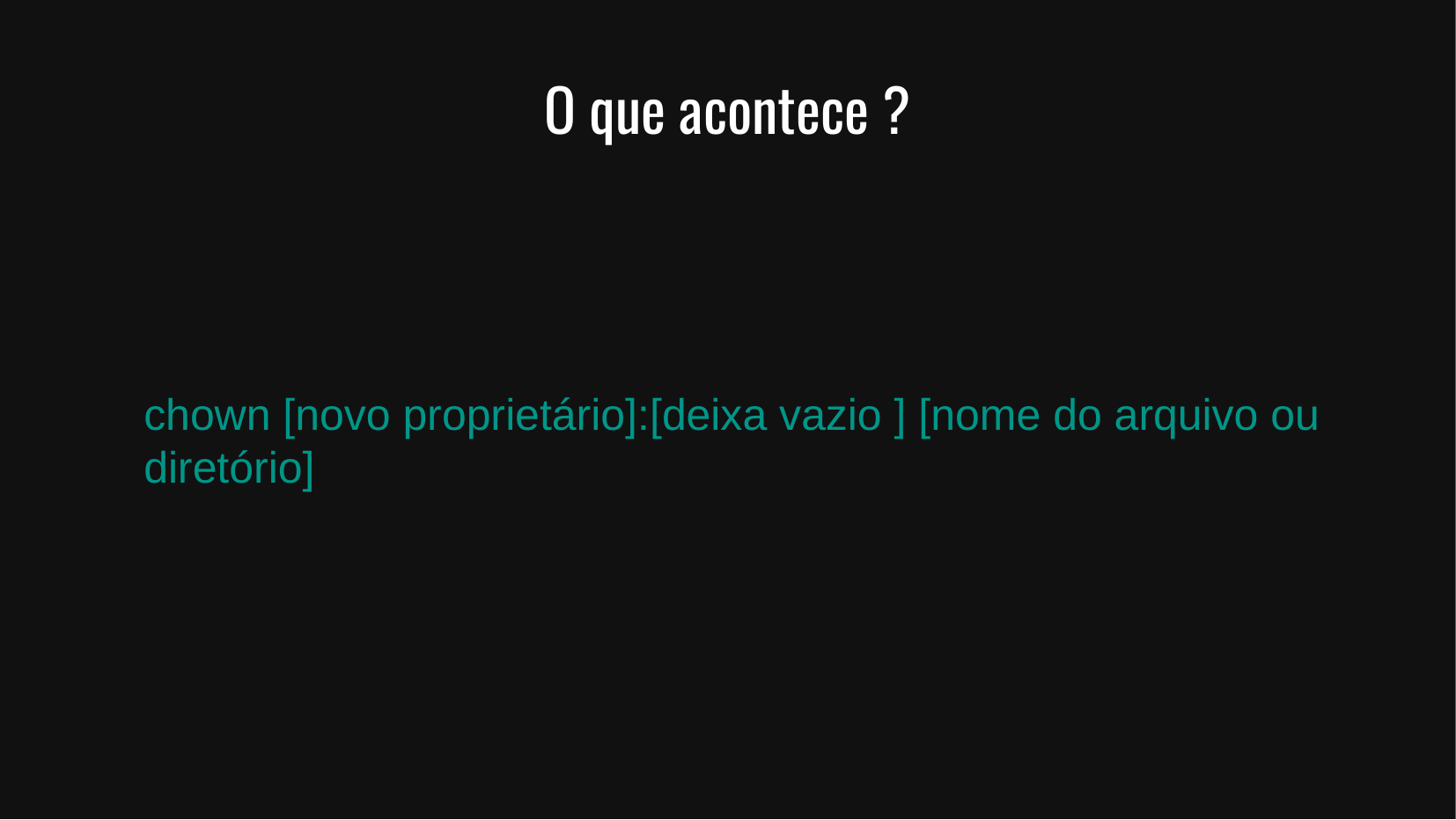

O que acontece ?

chown [novo proprietário]:[deixa vazio ] [nome do arquivo ou diretório]